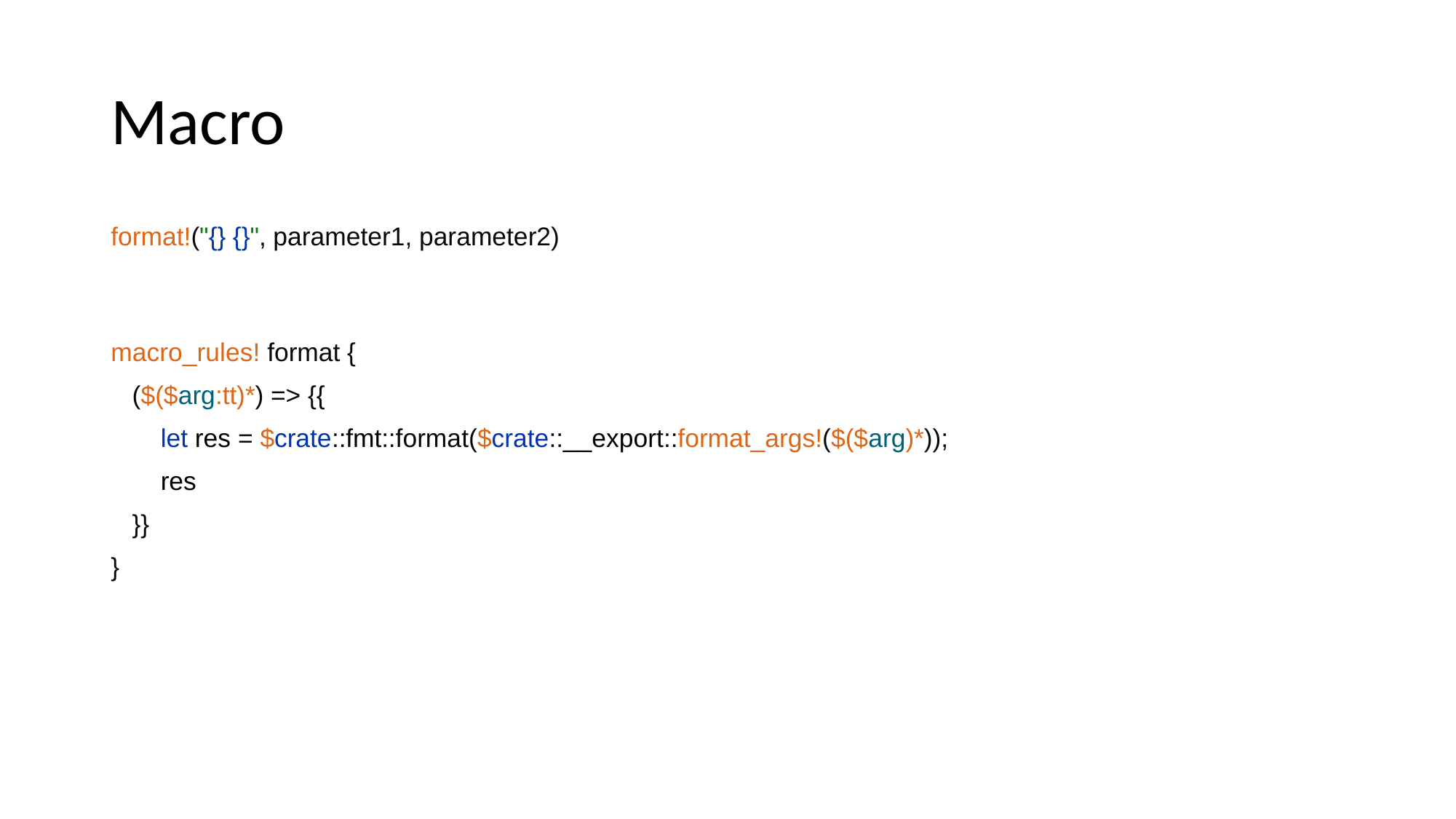

# Macro
format!("{} {}", parameter1, parameter2)

macro_rules! format {
   ($($arg:tt)*) => {{
       let res = $crate::fmt::format($crate::__export::format_args!($($arg)*));
       res
   }}
}